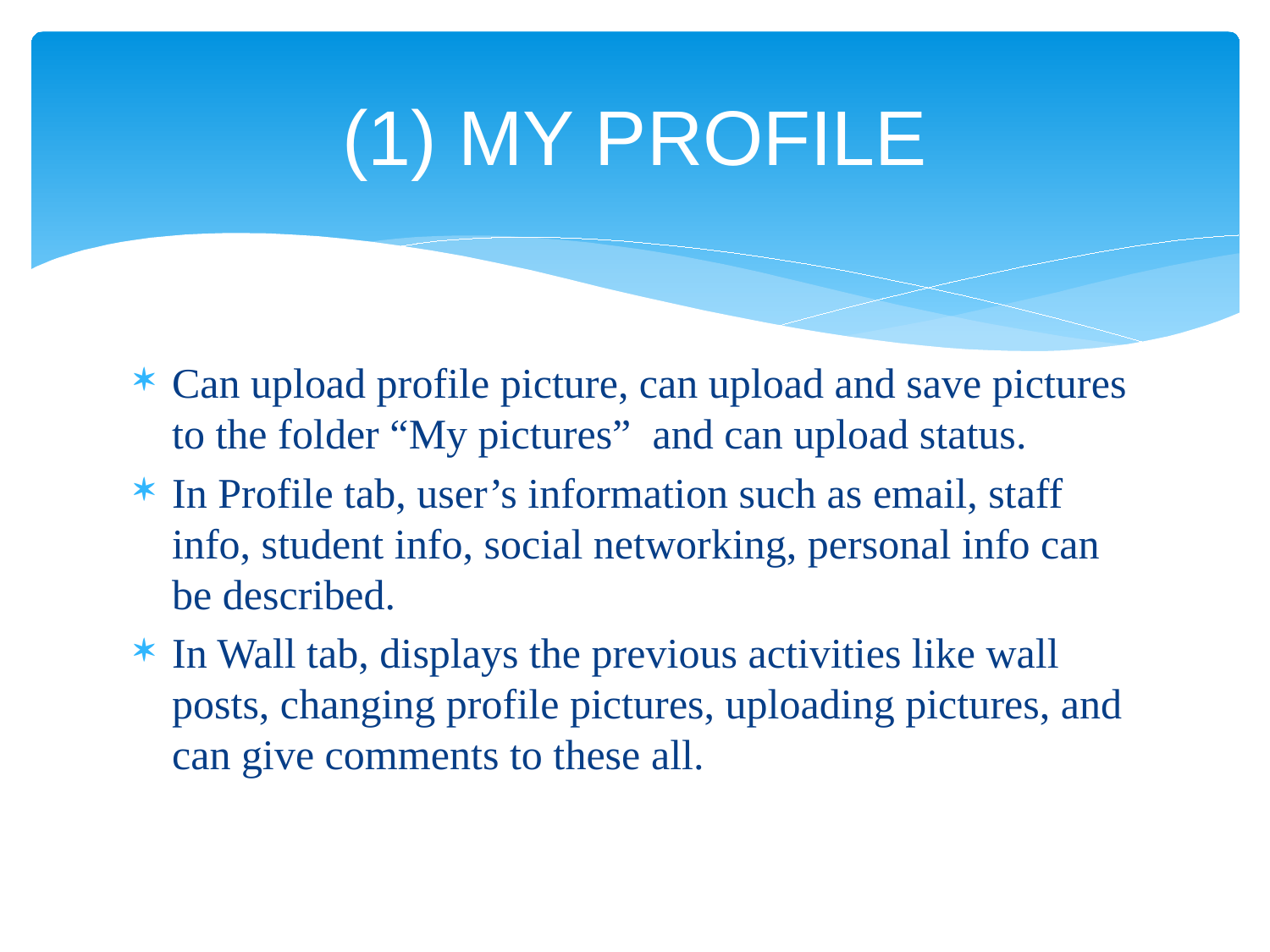

# (1) MY PROFILE
Can upload profile picture, can upload and save pictures to the folder “My pictures”  and can upload status.
In Profile tab, user’s information such as email, staff info, student info, social networking, personal info can be described.
In Wall tab, displays the previous activities like wall posts, changing profile pictures, uploading pictures, and can give comments to these all.